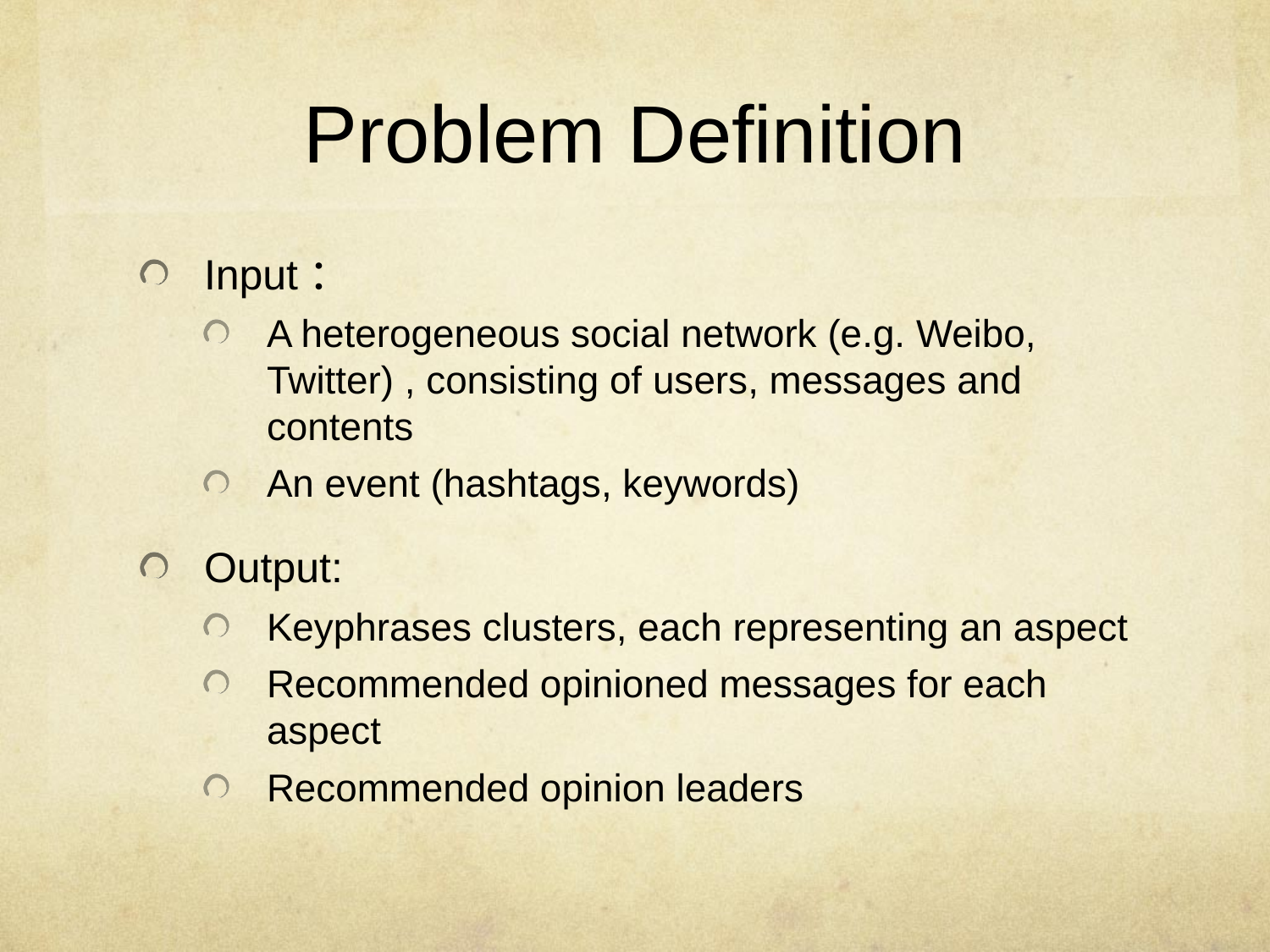

# Problem Definition
Input：
A heterogeneous social network (e.g. Weibo, Twitter) , consisting of users, messages and contents
An event (hashtags, keywords)
Output:
Keyphrases clusters, each representing an aspect
Recommended opinioned messages for each aspect
Recommended opinion leaders